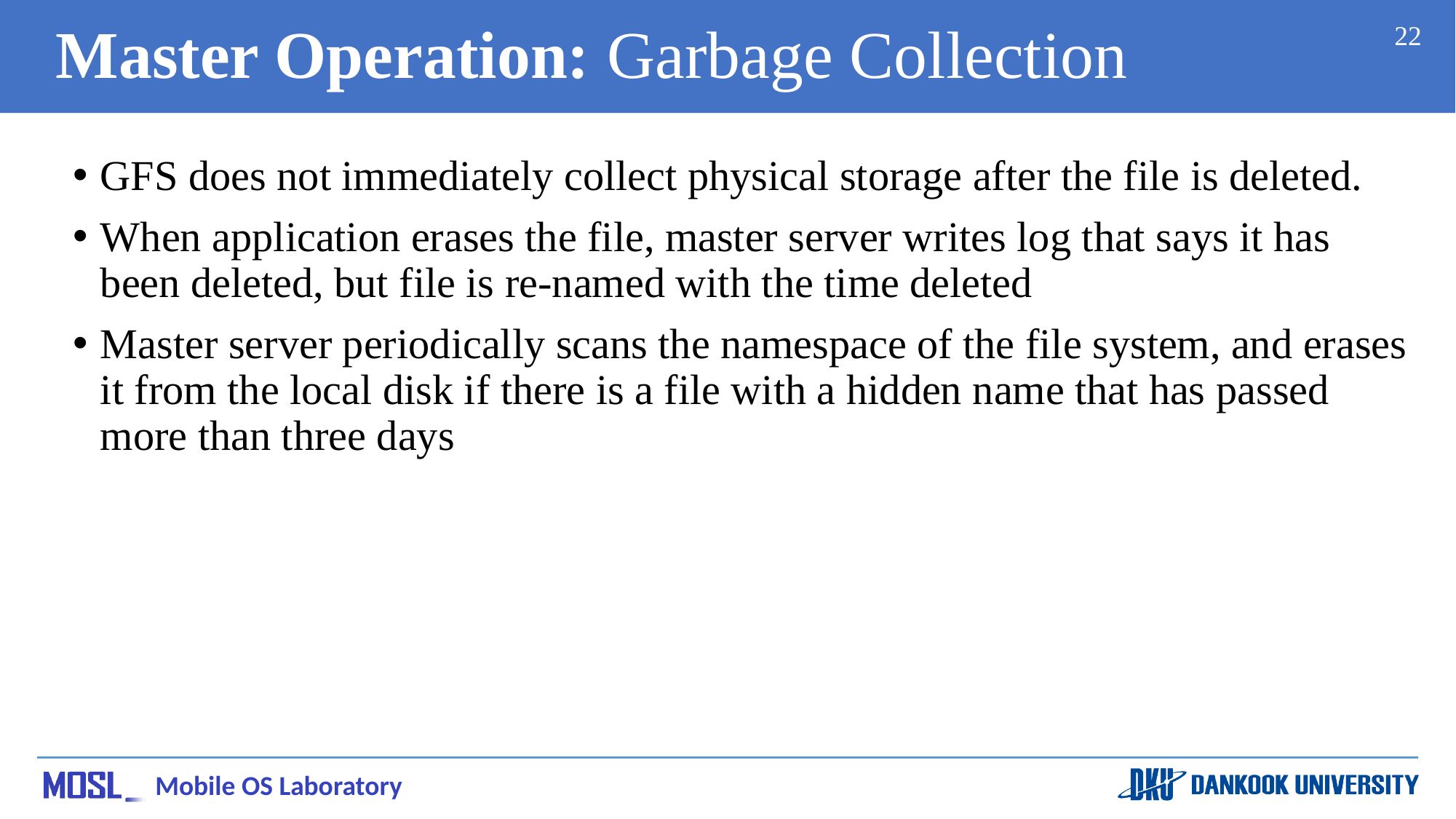

# Master Operation: Garbage Collection
22
GFS does not immediately collect physical storage after the file is deleted.
When application erases the file, master server writes log that says it has been deleted, but file is re-named with the time deleted
Master server periodically scans the namespace of the file system, and erases it from the local disk if there is a file with a hidden name that has passed more than three days